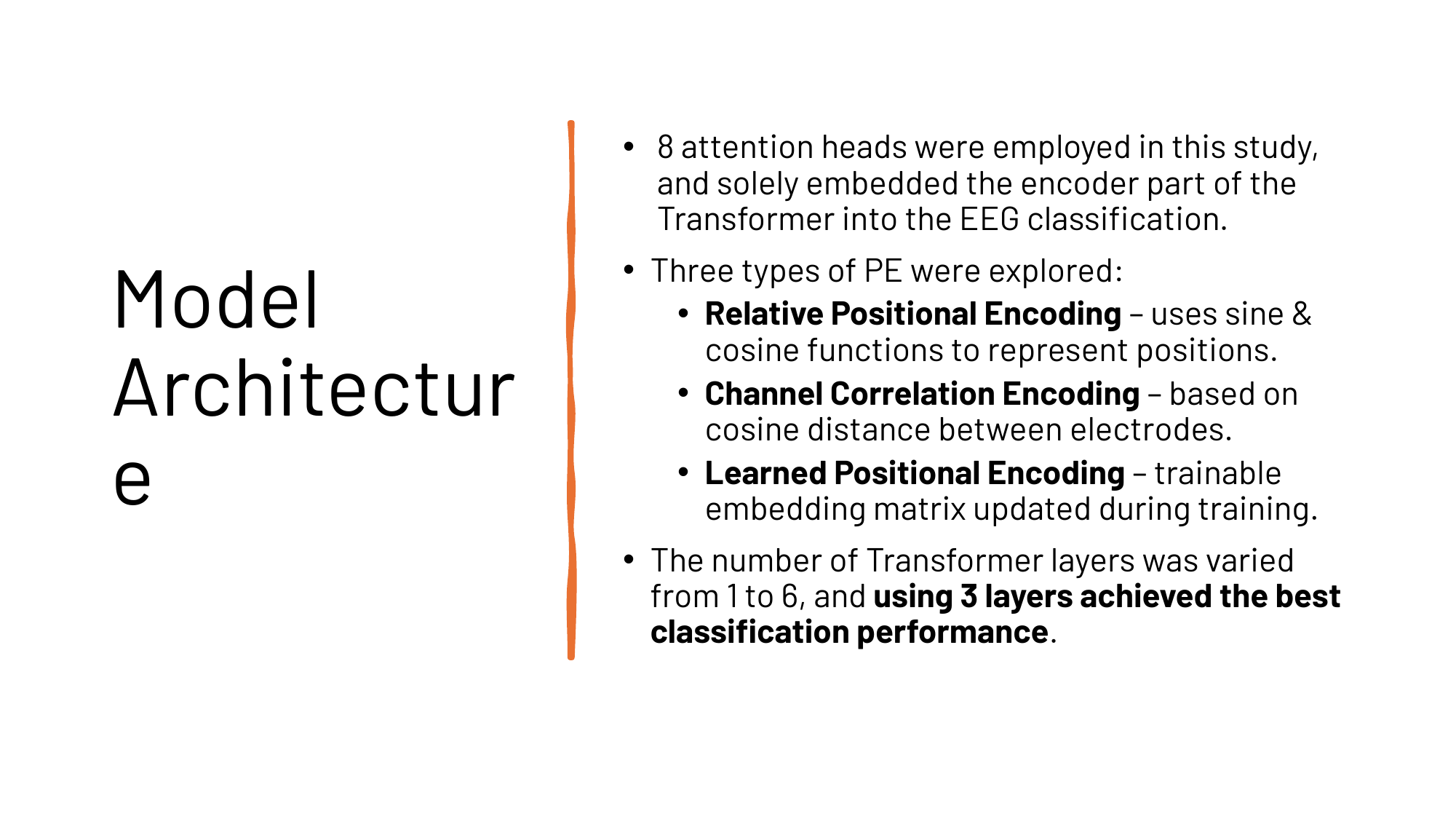

# Model Architecture
8 attention heads were employed in this study, and solely embedded the encoder part of the Transformer into the EEG classification.
Three types of PE were explored:
Relative Positional Encoding – uses sine & cosine functions to represent positions.
Channel Correlation Encoding – based on cosine distance between electrodes.
Learned Positional Encoding – trainable embedding matrix updated during training.
The number of Transformer layers was varied from 1 to 6, and using 3 layers achieved the best classification performance.